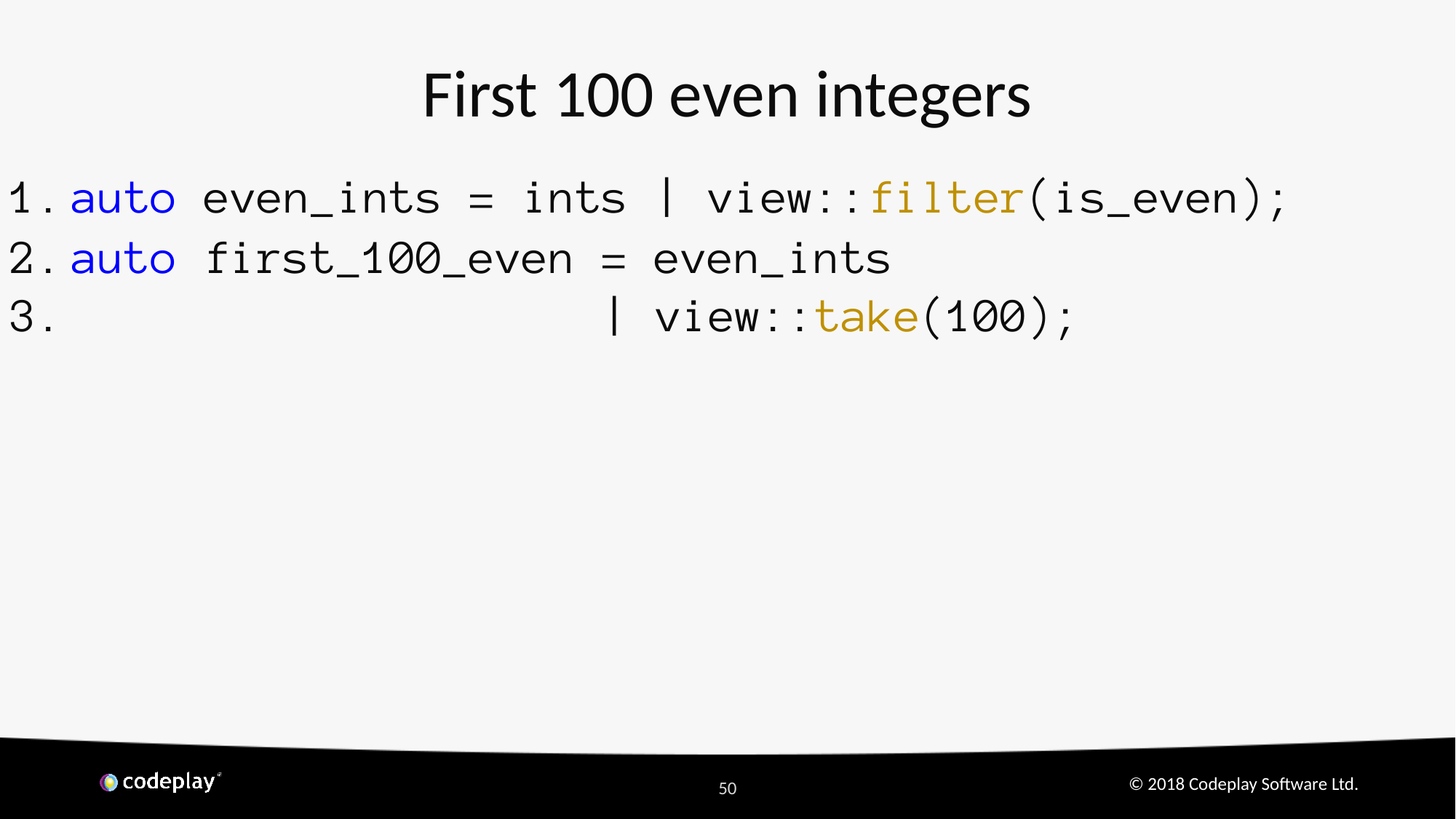

# First 100 even integers
auto even_ints = ints | view::filter(is_even);
auto first_100_even = even_ints
                    | view::take(100);